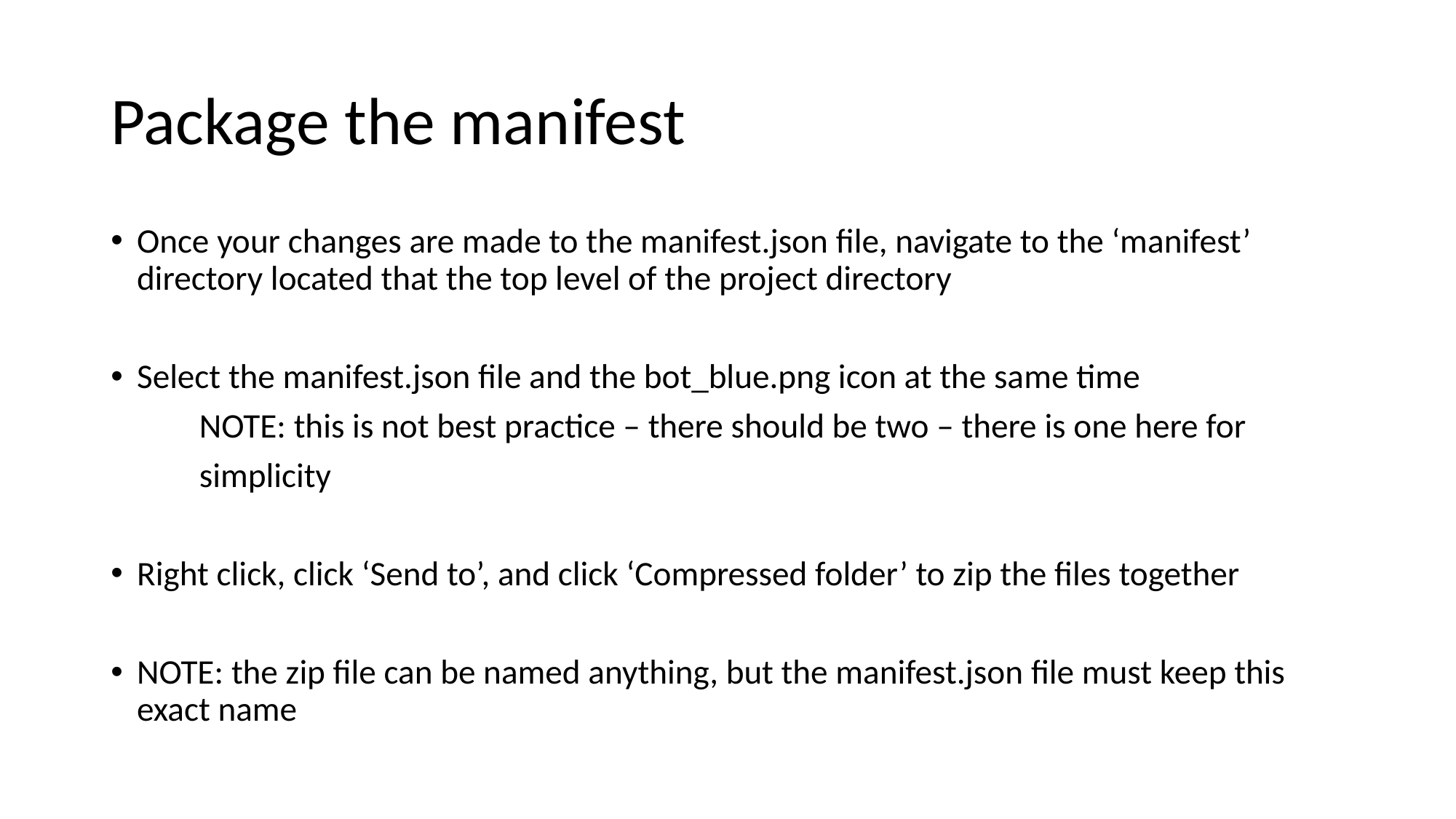

# Package the manifest
Once your changes are made to the manifest.json file, navigate to the ‘manifest’ directory located that the top level of the project directory

Select the manifest.json file and the bot_blue.png icon at the same time
	NOTE: this is not best practice – there should be two – there is one here for
	simplicity

Right click, click ‘Send to’, and click ‘Compressed folder’ to zip the files together

NOTE: the zip file can be named anything, but the manifest.json file must keep this exact name